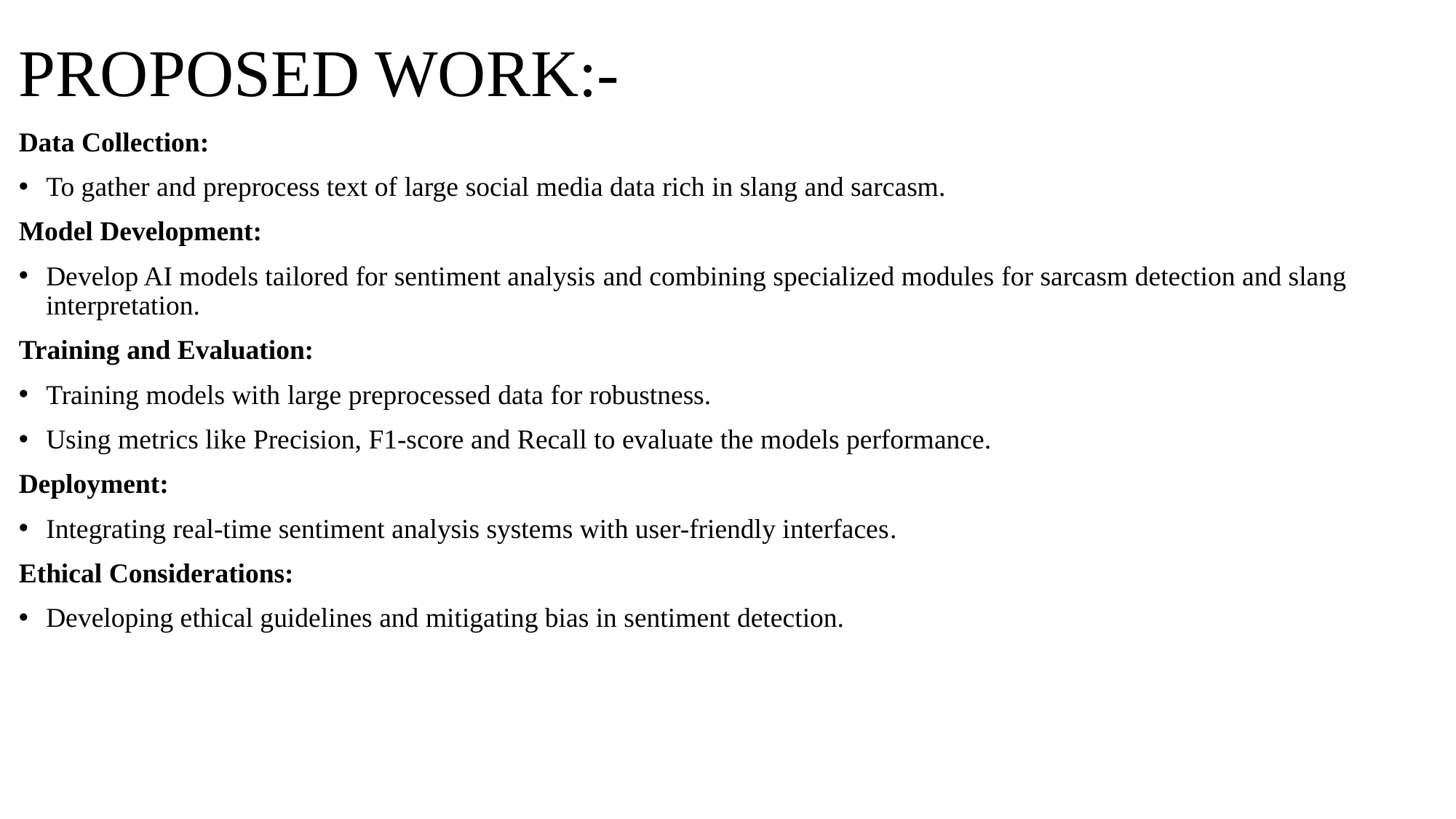

# PROPOSED WORK:-
Data Collection:
To gather and preprocess text of large social media data rich in slang and sarcasm.
Model Development:
Develop AI models tailored for sentiment analysis and combining specialized modules for sarcasm detection and slang interpretation.
Training and Evaluation:
Training models with large preprocessed data for robustness.
Using metrics like Precision, F1-score and Recall to evaluate the models performance.
Deployment:
Integrating real-time sentiment analysis systems with user-friendly interfaces.
Ethical Considerations:
Developing ethical guidelines and mitigating bias in sentiment detection.